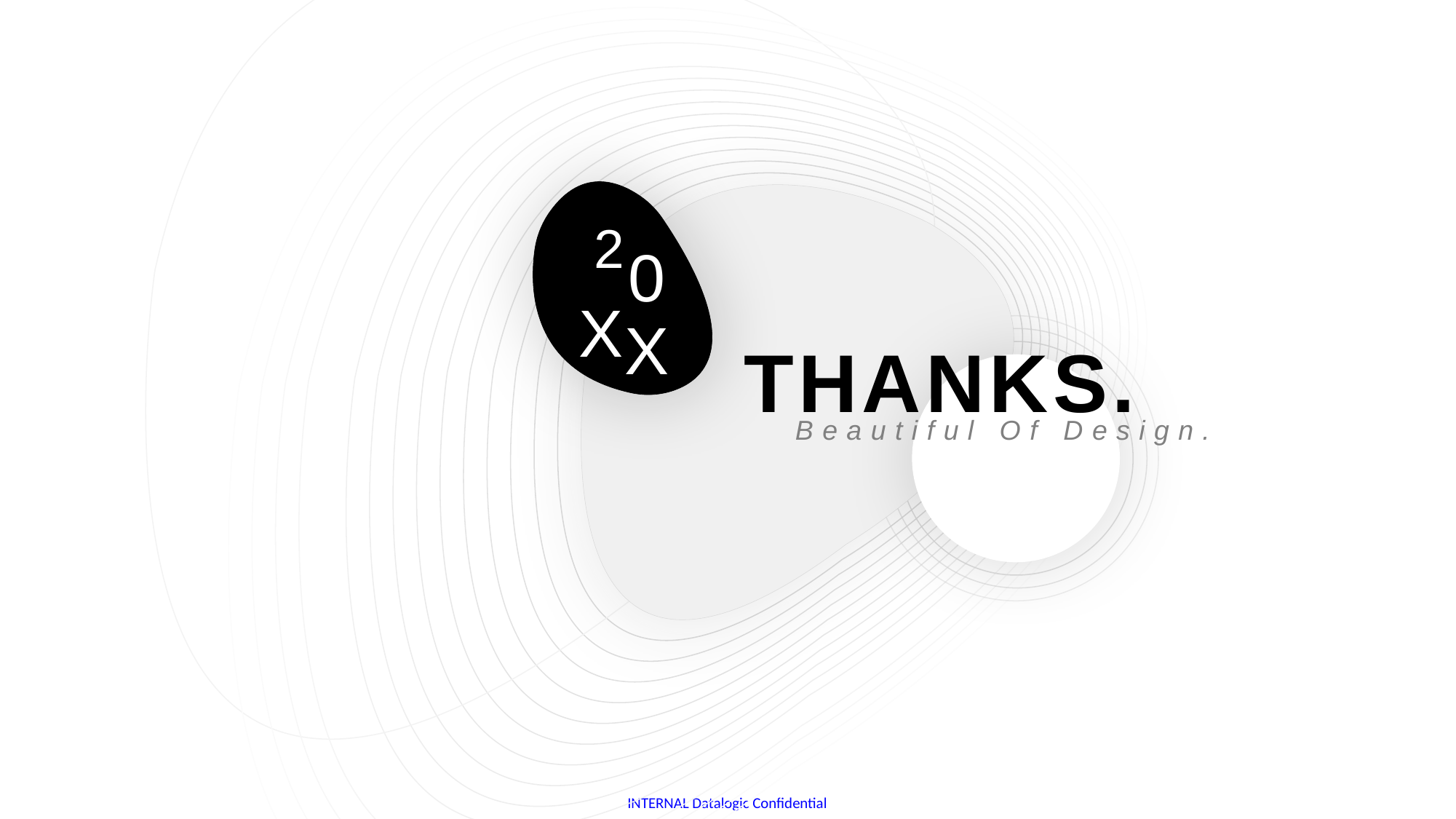

2
0
X
X

THANKS.
Beautiful Of Design.